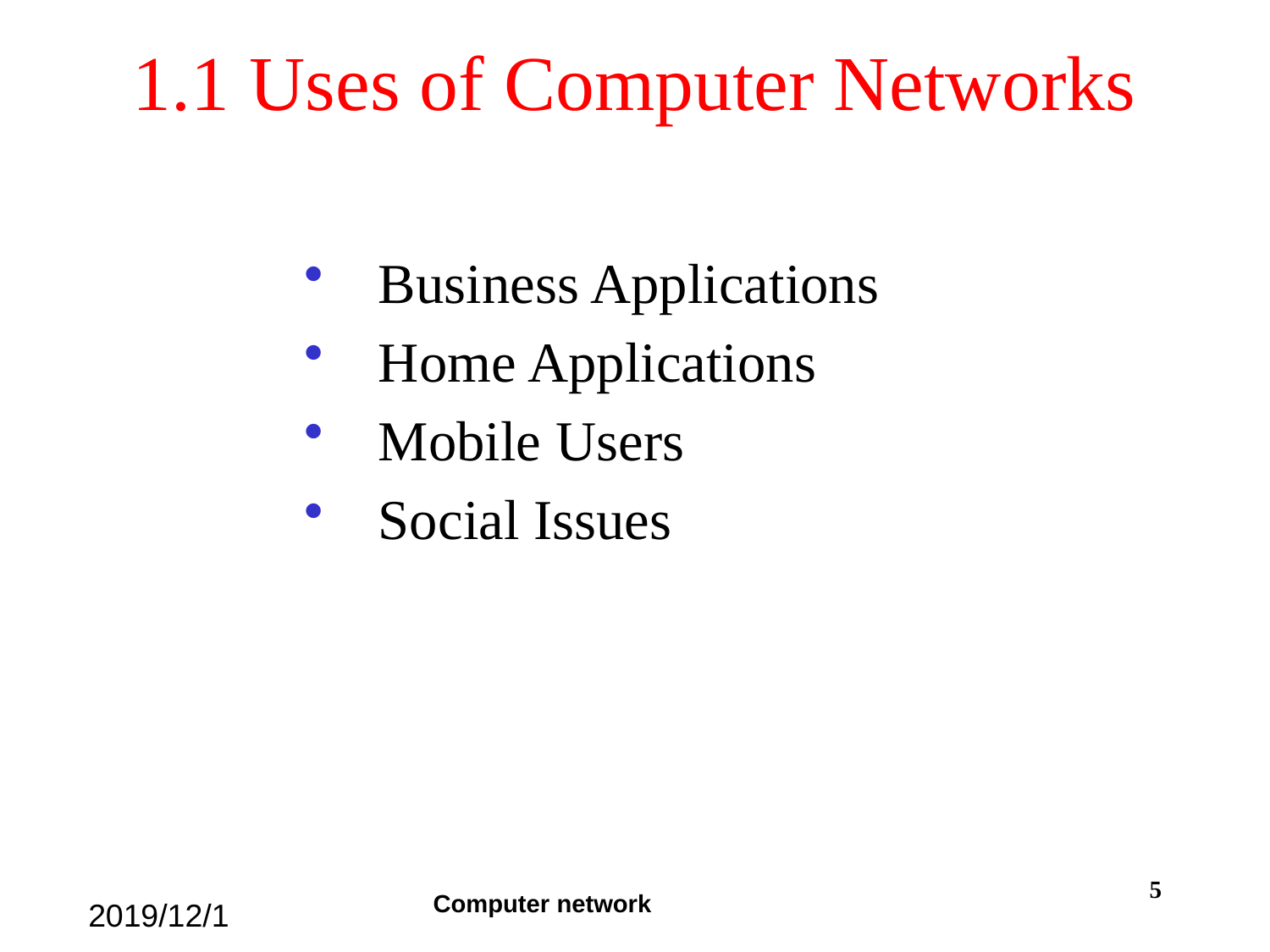

# 1.1 Uses of Computer Networks
Business Applications
Home Applications
Mobile Users
Social Issues

5
Computer network
2019/12/1